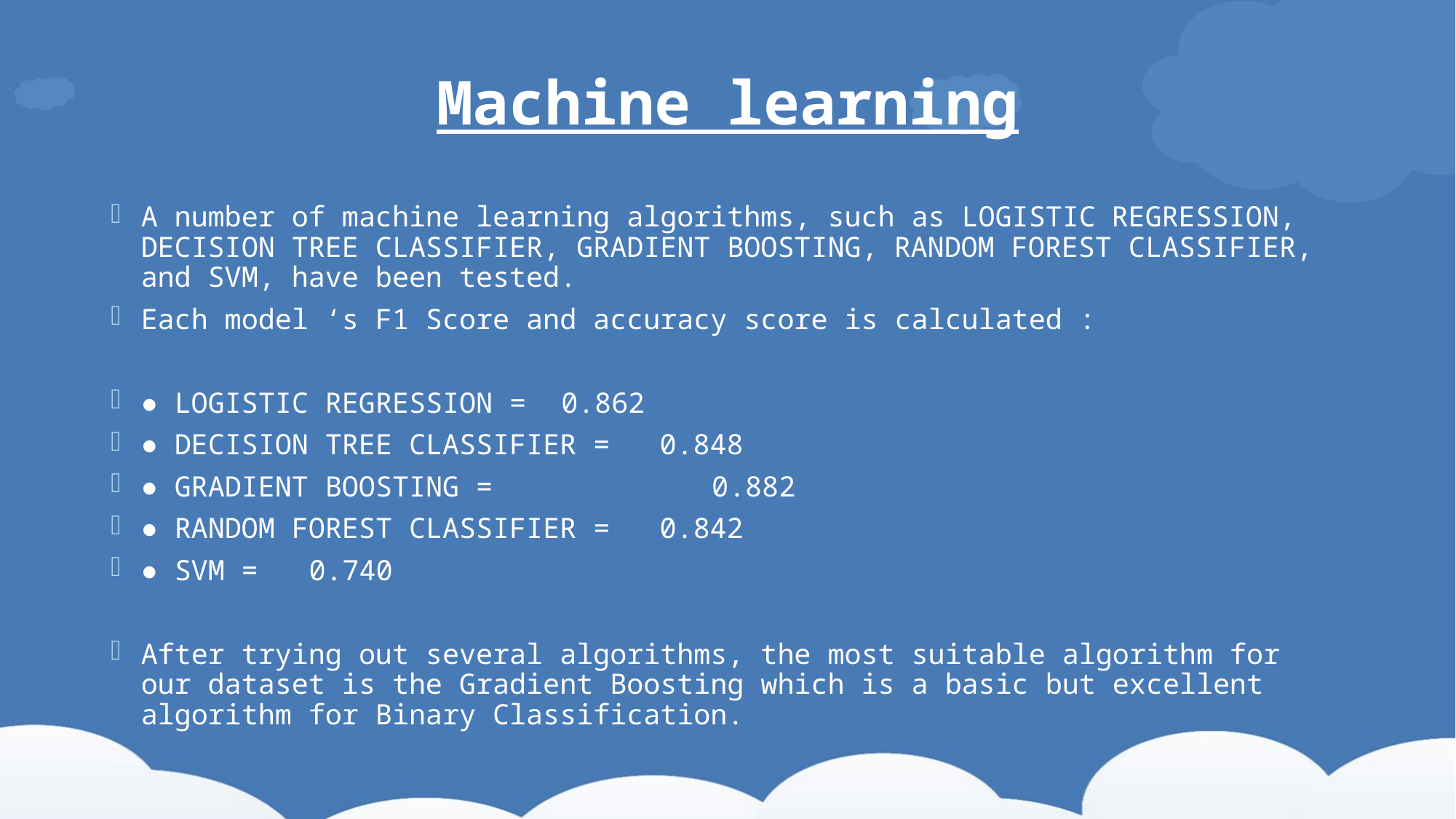

# Machine learning
A number of machine learning algorithms, such as LOGISTIC REGRESSION, DECISION TREE CLASSIFIER, GRADIENT BOOSTING, RANDOM FOREST CLASSIFIER, and SVM, have been tested.
Each model ‘s F1 Score and accuracy score is calculated :

● LOGISTIC REGRESSION = 	0.862
● DECISION TREE CLASSIFIER =   0.848
● GRADIENT BOOSTING =	         0.882
● RANDOM FOREST CLASSIFIER =   0.842
● SVM = 			0.740

After trying out several algorithms, the most suitable algorithm for our dataset is the Gradient Boosting which is a basic but excellent algorithm for Binary Classification.